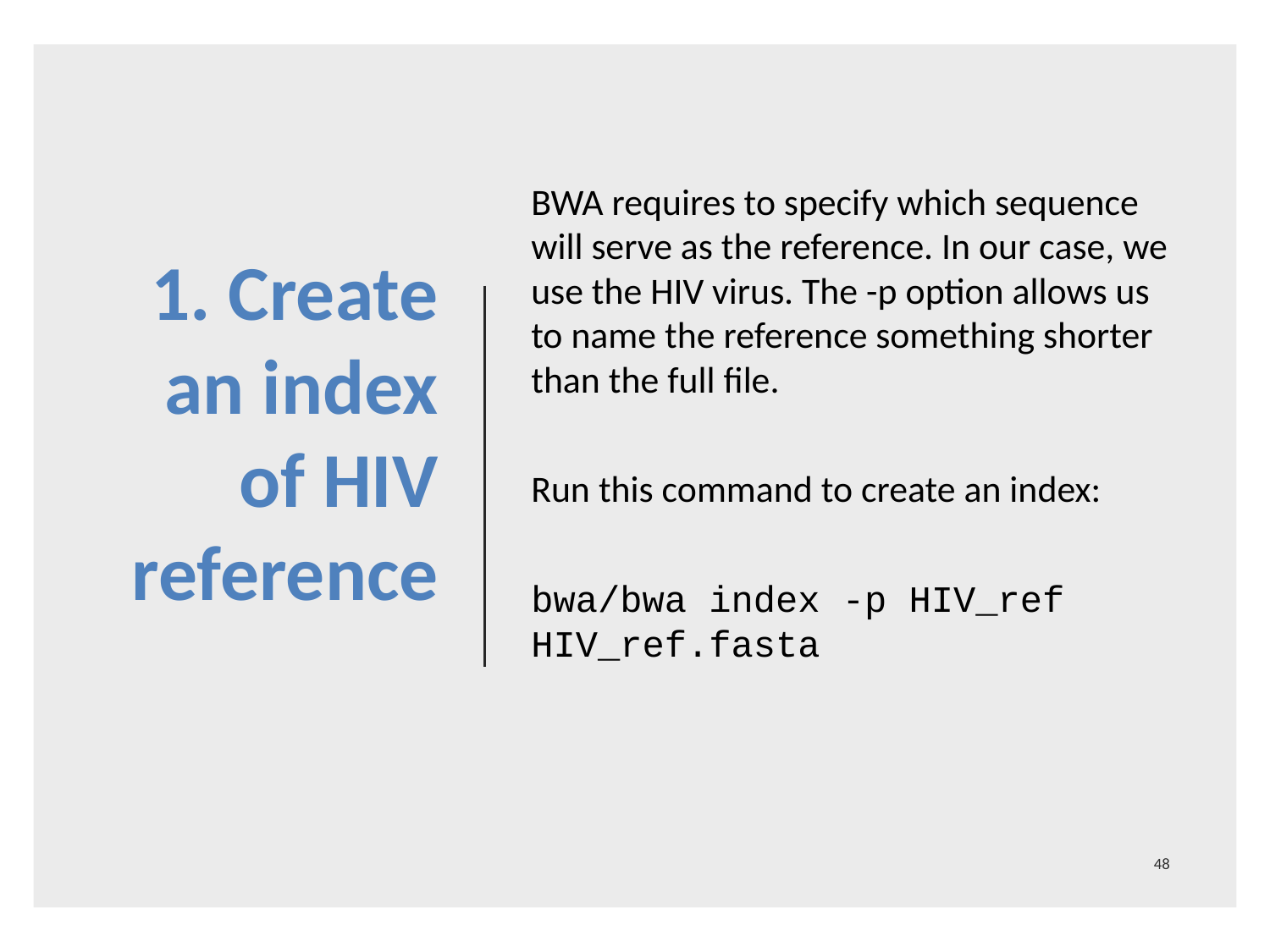

# 1. Create an index of HIV reference
BWA requires to specify which sequence will serve as the reference. In our case, we use the HIV virus. The -p option allows us to name the reference something shorter than the full file.

Run this command to create an index:

bwa/bwa index -p HIV_ref HIV_ref.fasta

48